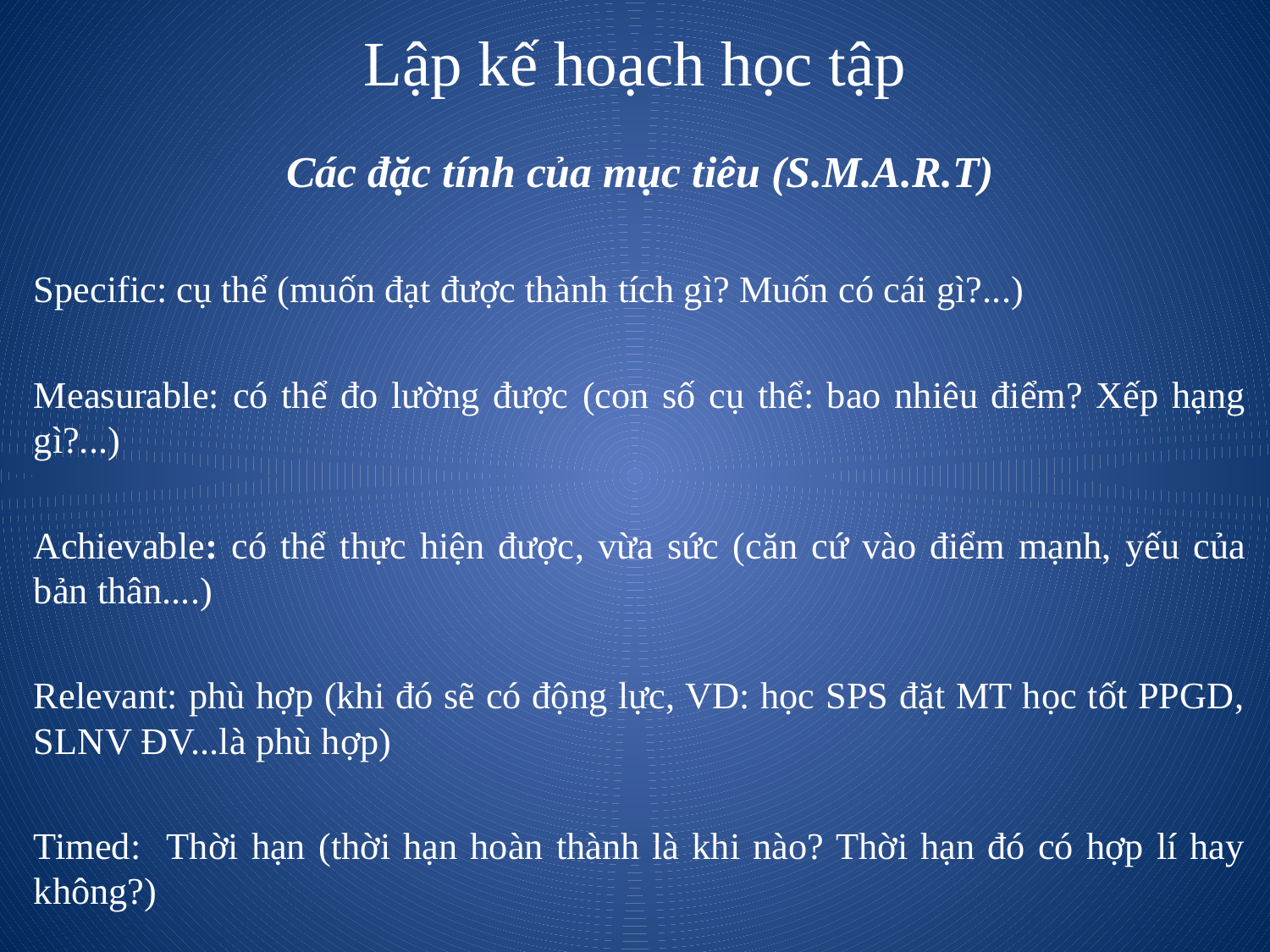

# Lập kế hoạch học tập
Các đặc tính của mục tiêu (S.M.A.R.T)

Specific: cụ thể (muốn đạt được thành tích gì? Muốn có cái gì?...)

Measurable: có thể đo lường được (con số cụ thể: bao nhiêu điểm? Xếp hạng gì?...)

Achievable: có thể thực hiện được, vừa sức (căn cứ vào điểm mạnh, yếu của bản thân....)

Relevant: phù hợp (khi đó sẽ có động lực, VD: học SPS đặt MT học tốt PPGD, SLNV ĐV...là phù hợp)

Timed:  Thời hạn (thời hạn hoàn thành là khi nào? Thời hạn đó có hợp lí hay không?)